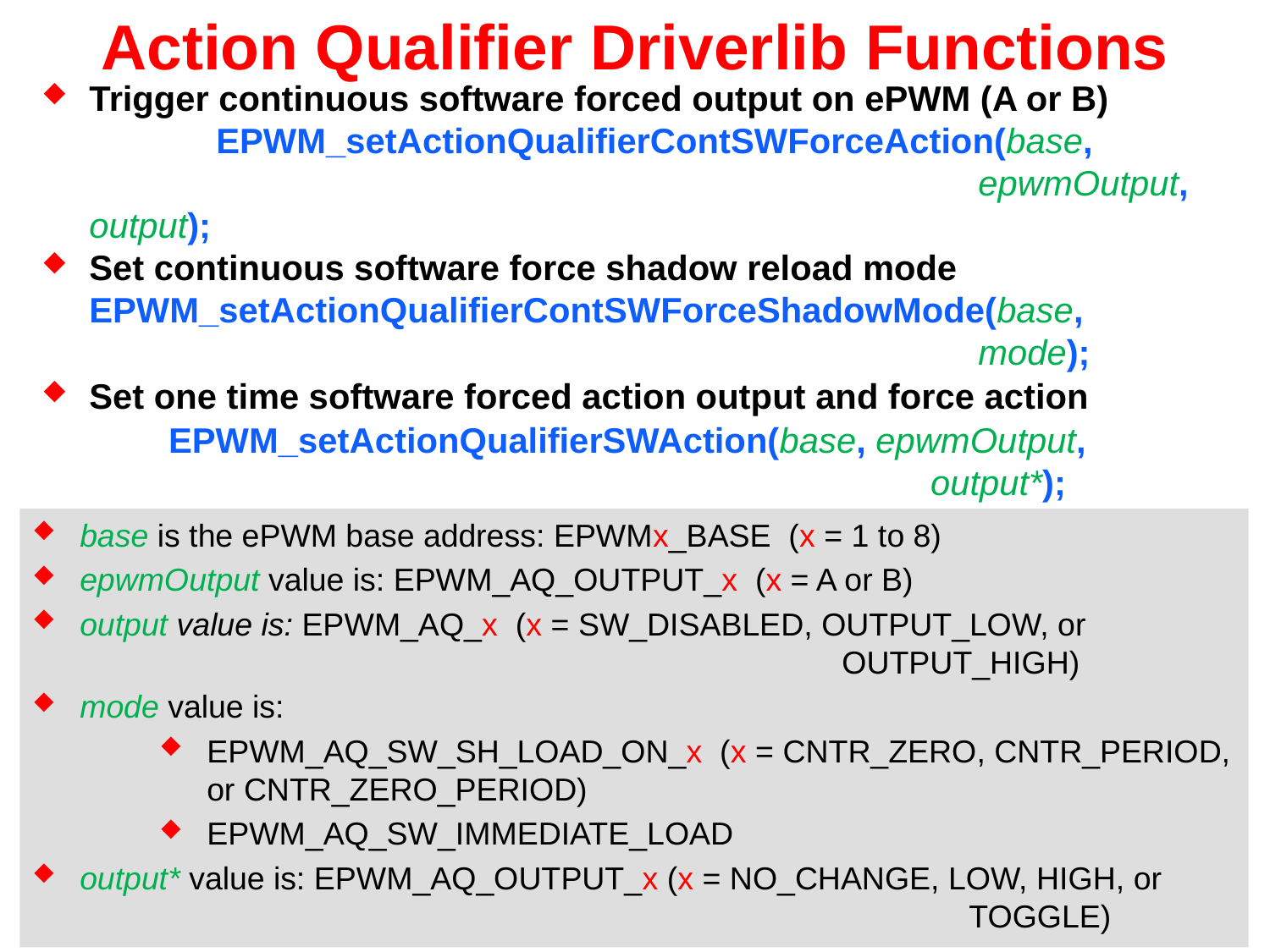

# Action Qualifier Driverlib Functions
Trigger continuous software forced output on ePWM (A or B)	EPWM_setActionQualifierContSWForceAction(base, 								epwmOutput, output);
Set continuous software force shadow reload mode	EPWM_setActionQualifierContSWForceShadowMode(base, 								mode);
Set one time software forced action output and force action
	EPWM_setActionQualifierSWAction(base, epwmOutput, 								output*);
	EPWM_forceActionQualifierSWAction(base, epwmOutput);

base is the ePWM base address: EPWMx_BASE  (x = 1 to 8)
epwmOutput value is: EPWM_AQ_OUTPUT_x  (x = A or B)
output value is: EPWM_AQ_x  (x = SW_DISABLED, OUTPUT_LOW, or 								OUTPUT_HIGH)
mode value is:
EPWM_AQ_SW_SH_LOAD_ON_x  (x = CNTR_ZERO, CNTR_PERIOD, or CNTR_ZERO_PERIOD)
EPWM_AQ_SW_IMMEDIATE_LOAD
output* value is: EPWM_AQ_OUTPUT_x (x = NO_CHANGE, LOW, HIGH, or 								TOGGLE)